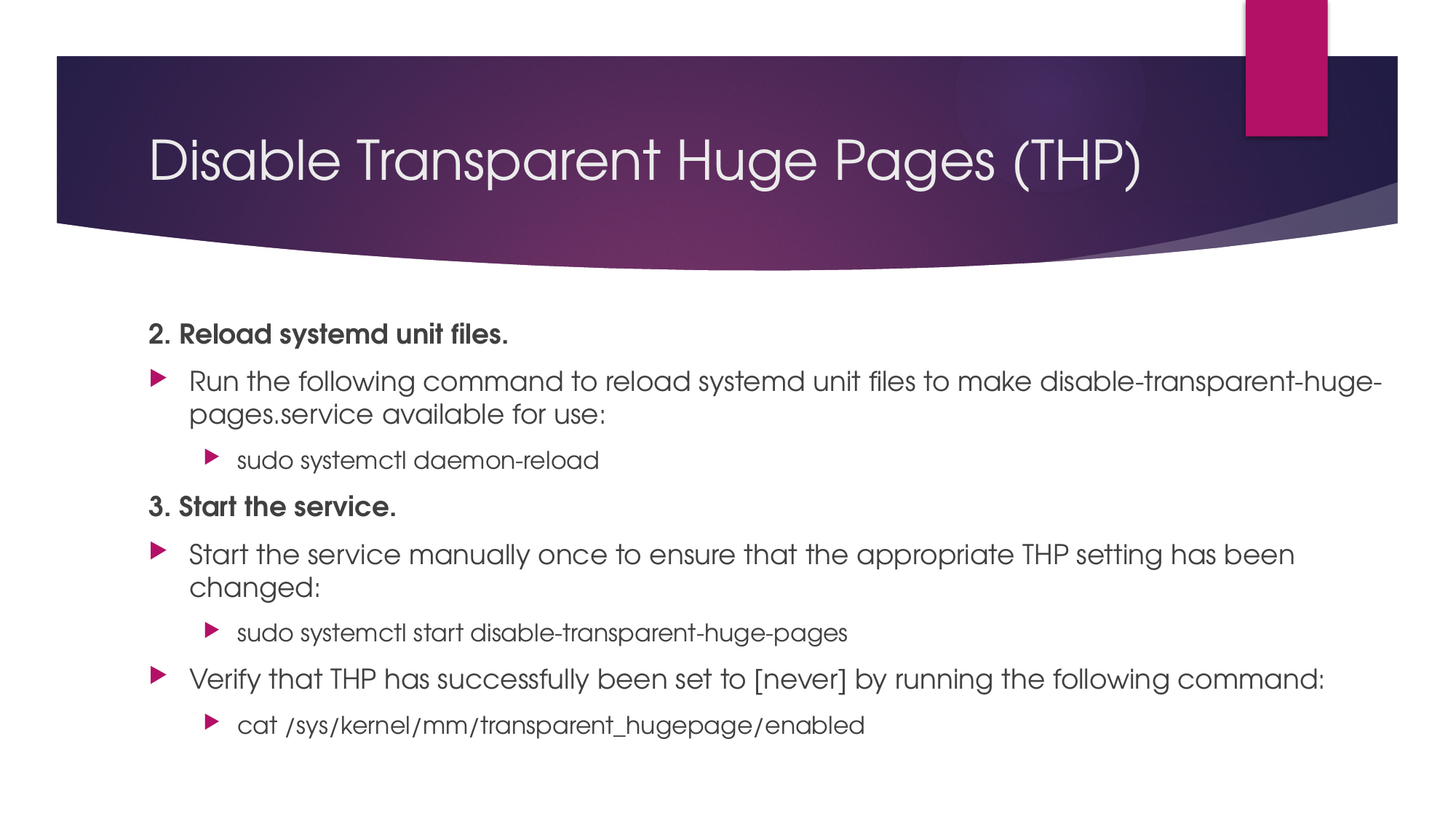

# Disable Transparent Huge Pages (THP)
2. Reload systemd unit files.
Run the following command to reload systemd unit files to make disable-transparent-huge-pages.service available for use:
sudo systemctl daemon-reload
3. Start the service.
Start the service manually once to ensure that the appropriate THP setting has been changed:
sudo systemctl start disable-transparent-huge-pages
Verify that THP has successfully been set to [never] by running the following command:
cat /sys/kernel/mm/transparent_hugepage/enabled